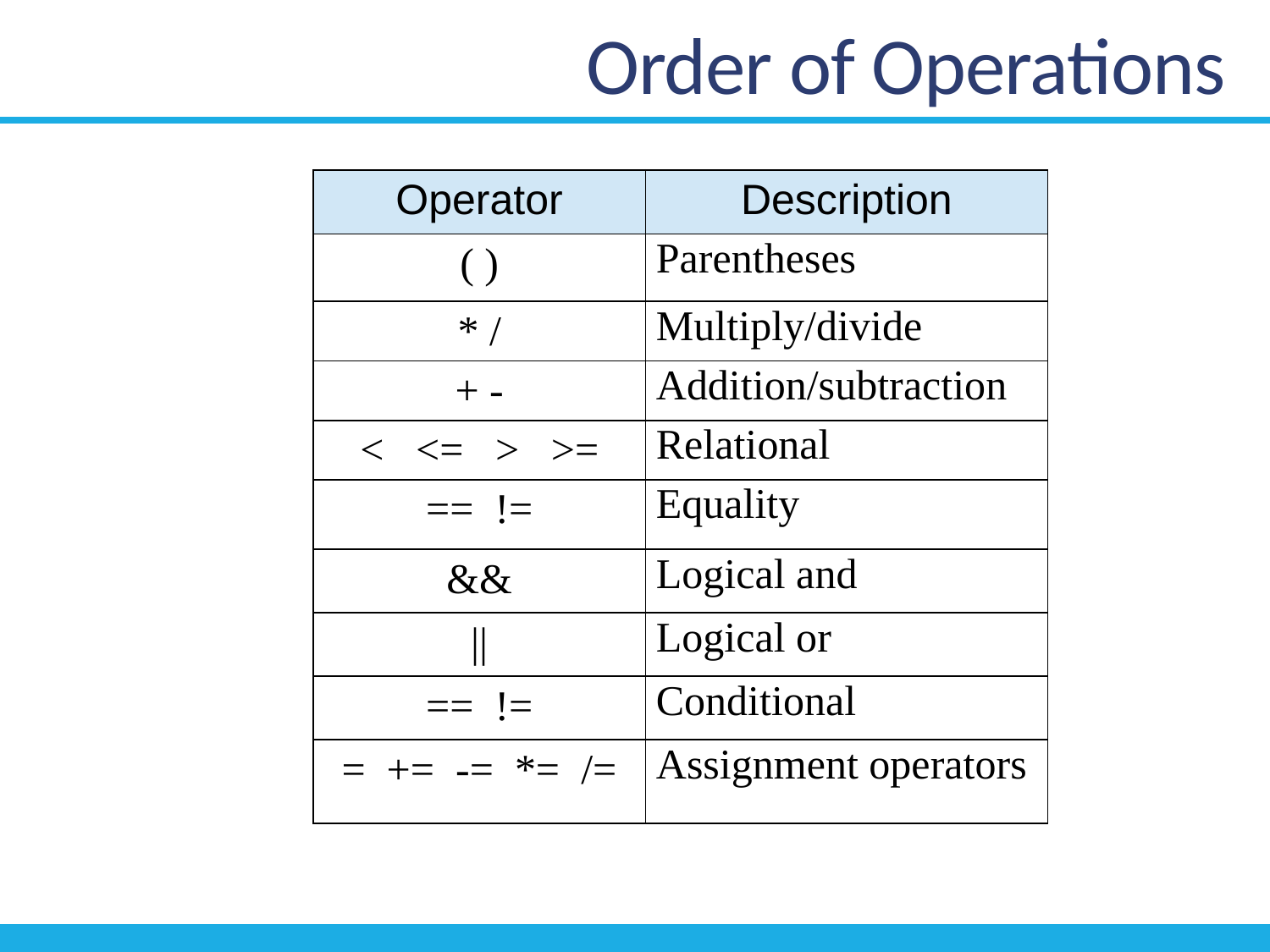

# Order of Operations
| Operator | Description |
| --- | --- |
| ( ) | Parentheses |
| \* / | Multiply/divide |
| + - | Addition/subtraction |
| < <= > >= | Relational |
| == != | Equality |
| && | Logical and |
| || | Logical or |
| == != | Conditional |
| = += -= \*= /= | Assignment operators |